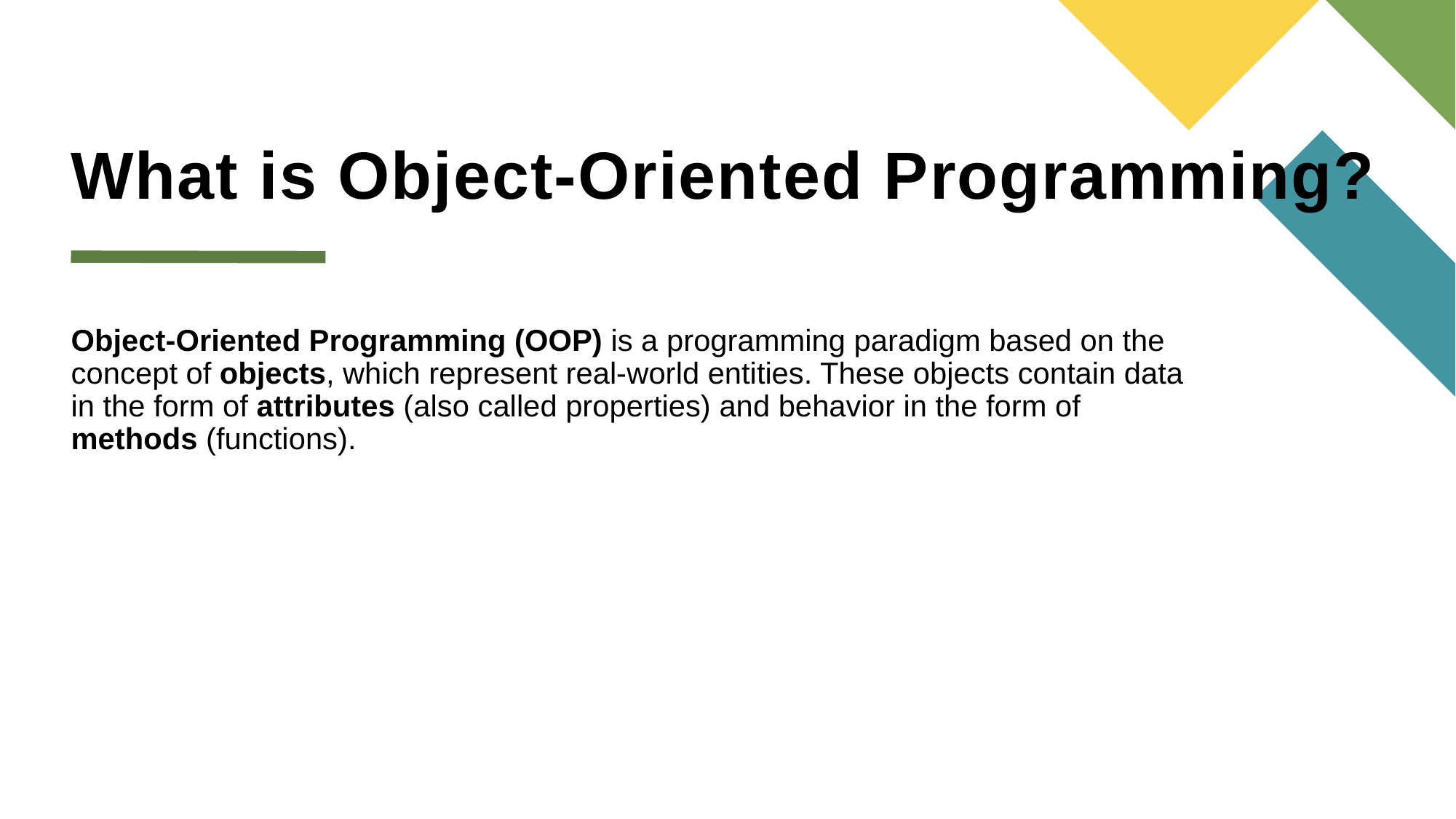

# What is Object-Oriented Programming?
Object-Oriented Programming (OOP) is a programming paradigm based on the concept of objects, which represent real-world entities. These objects contain data in the form of attributes (also called properties) and behavior in the form of methods (functions).